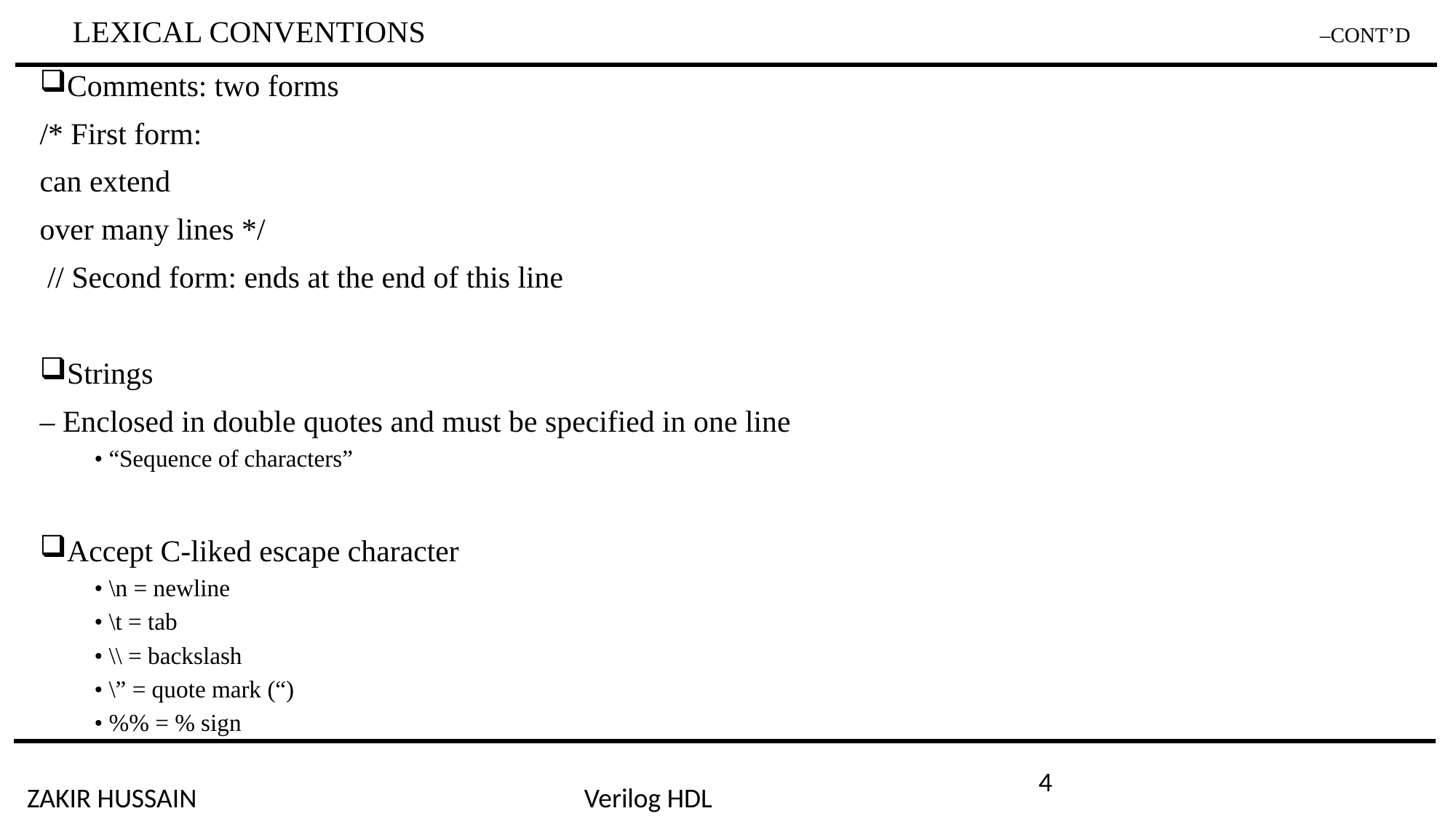

# LEXICAL CONVENTIONS                                                                                                                     –CONT’D
Comments: two forms
/* First form:
can extend
over many lines */
 // Second form: ends at the end of this line

Strings
– Enclosed in double quotes and must be specified in one line
• “Sequence of characters”

Accept C-liked escape character
• \n = newline
• \t = tab
• \\ = backslash
• \” = quote mark (“)
• %% = % sign
4